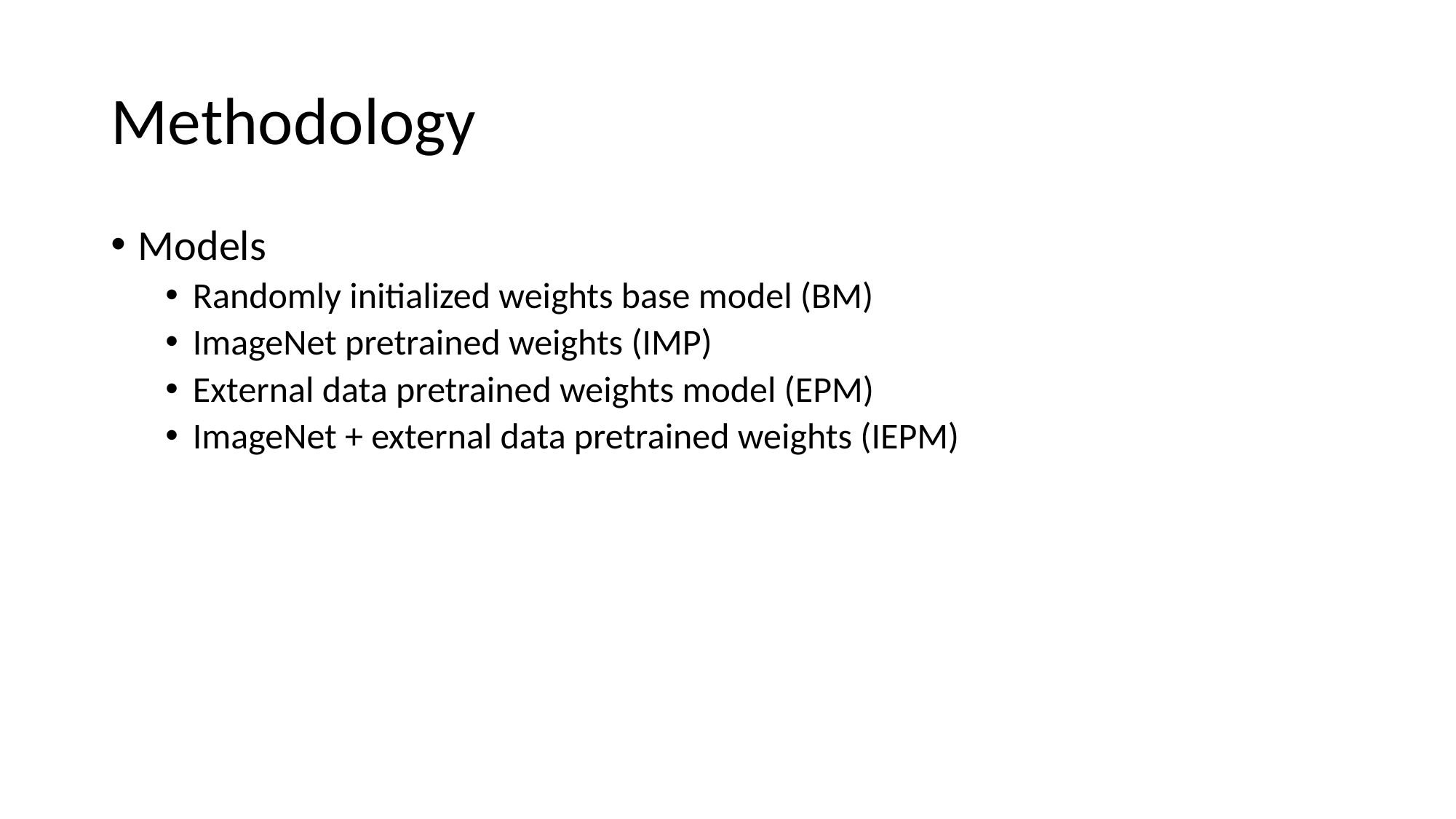

# Methodology
Models
Randomly initialized weights base model (BM)
ImageNet pretrained weights (IMP)
External data pretrained weights model (EPM)
ImageNet + external data pretrained weights (IEPM)